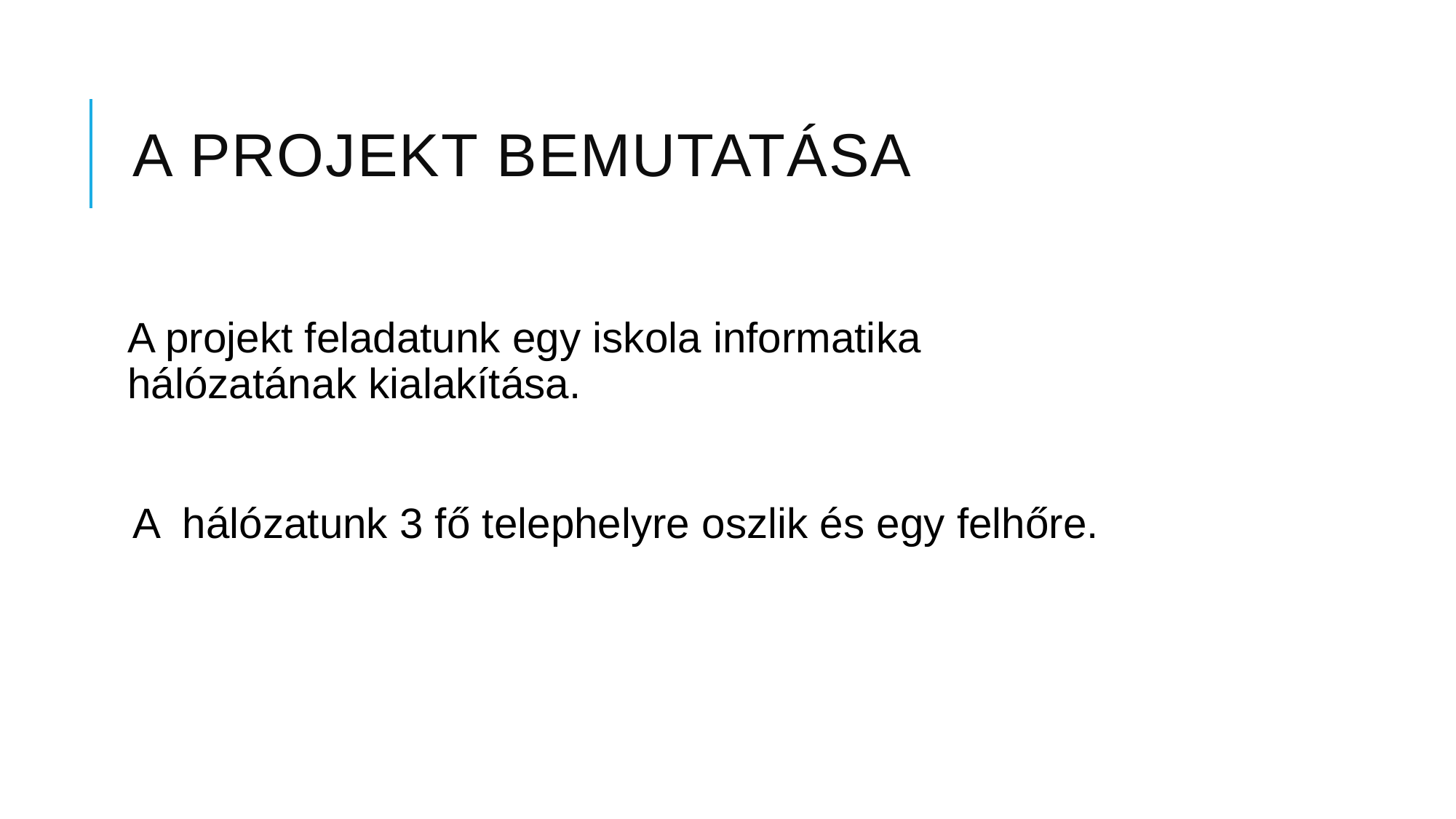

# A Projekt Bemutatása
A projekt feladatunk egy iskola informatika      hálózatának kialakítása.
A  hálózatunk 3 fő telephelyre oszlik és egy felhőre.